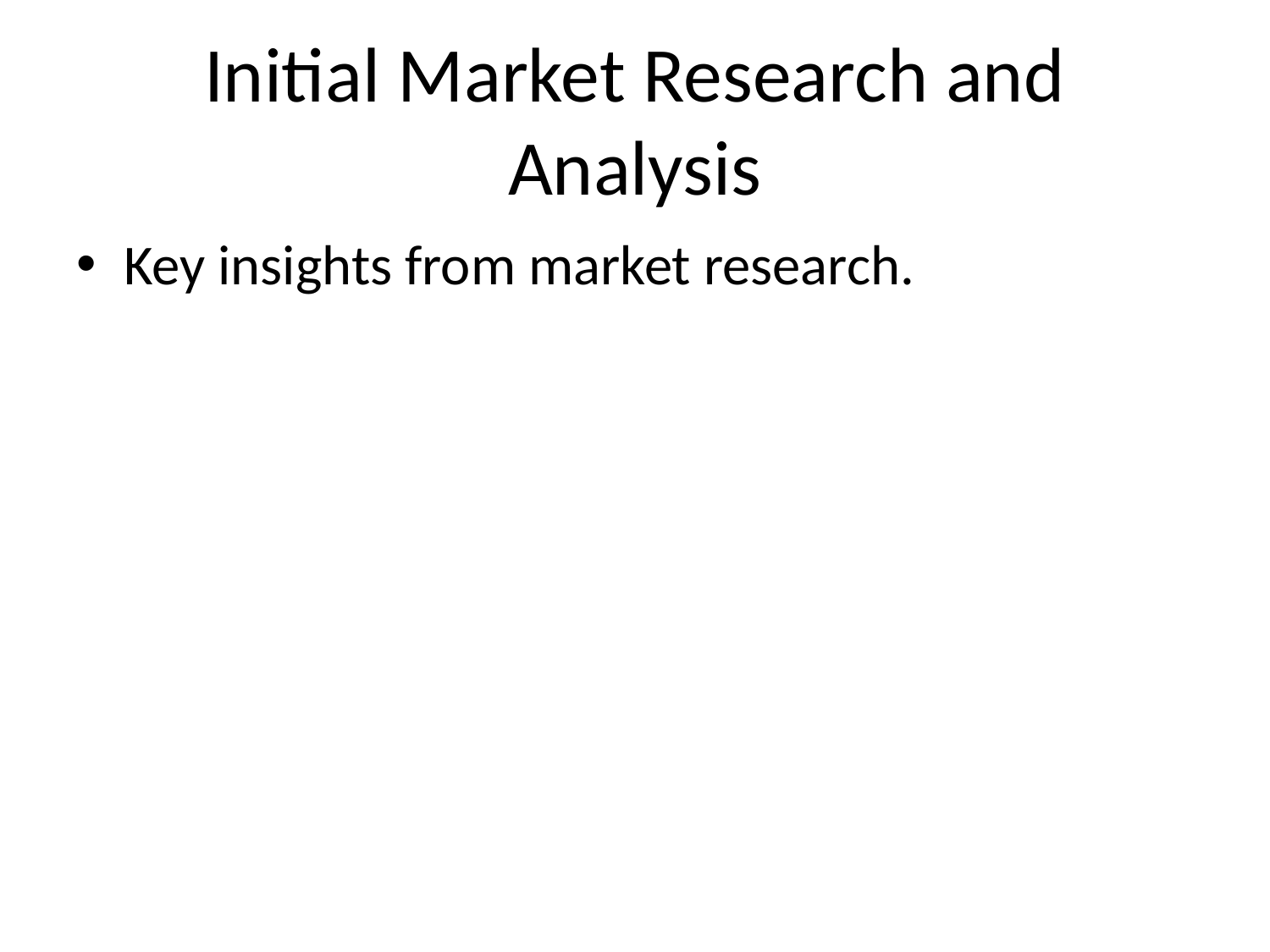

# Initial Market Research and Analysis
Key insights from market research.